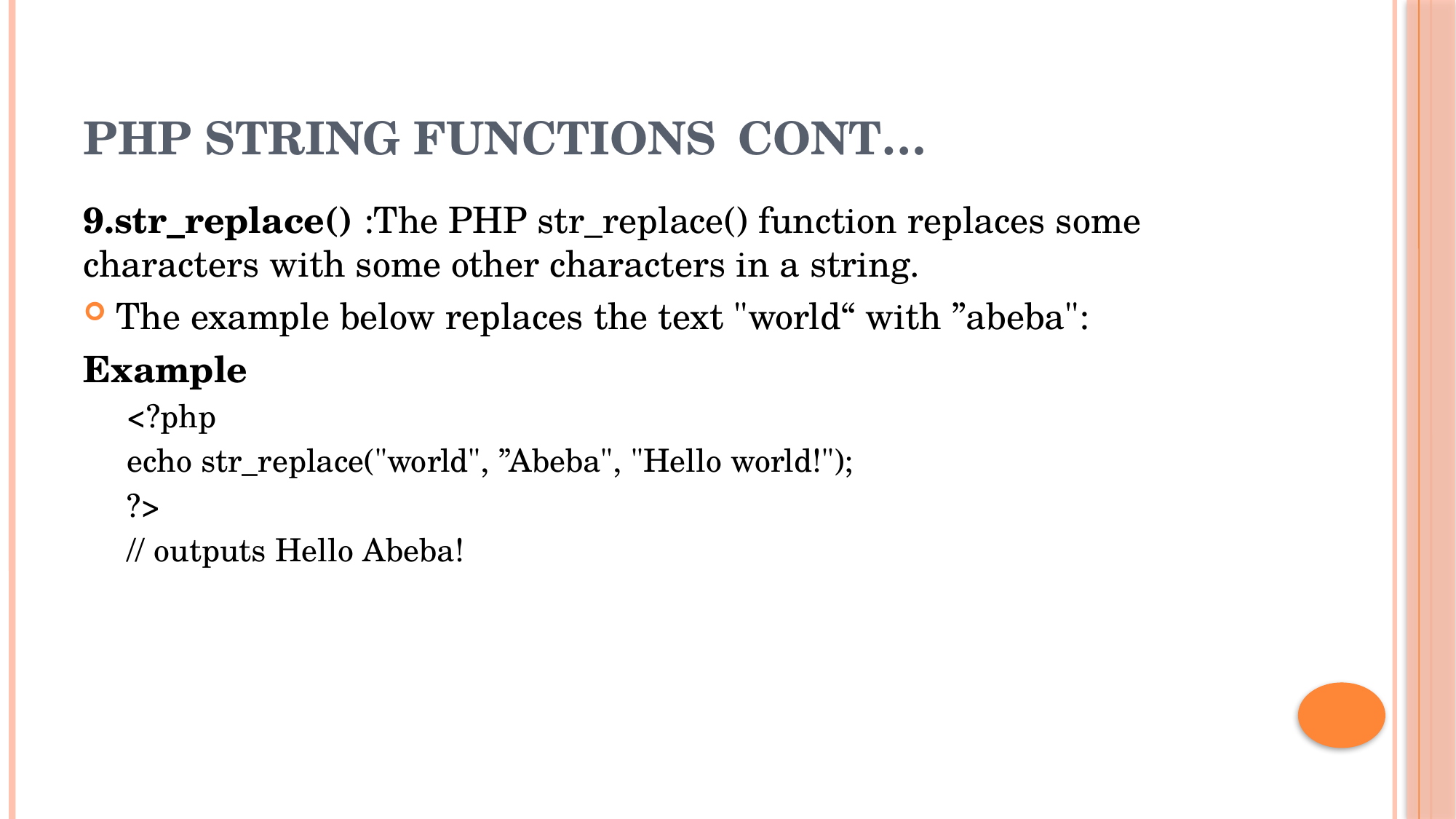

# PHP String Functions	cont…
9.str_replace() :The PHP str_replace() function replaces some characters with some other characters in a string.
The example below replaces the text "world“ with ”abeba":
Example
<?php
echo str_replace("world", ”Abeba", "Hello world!");
?>
// outputs Hello Abeba!